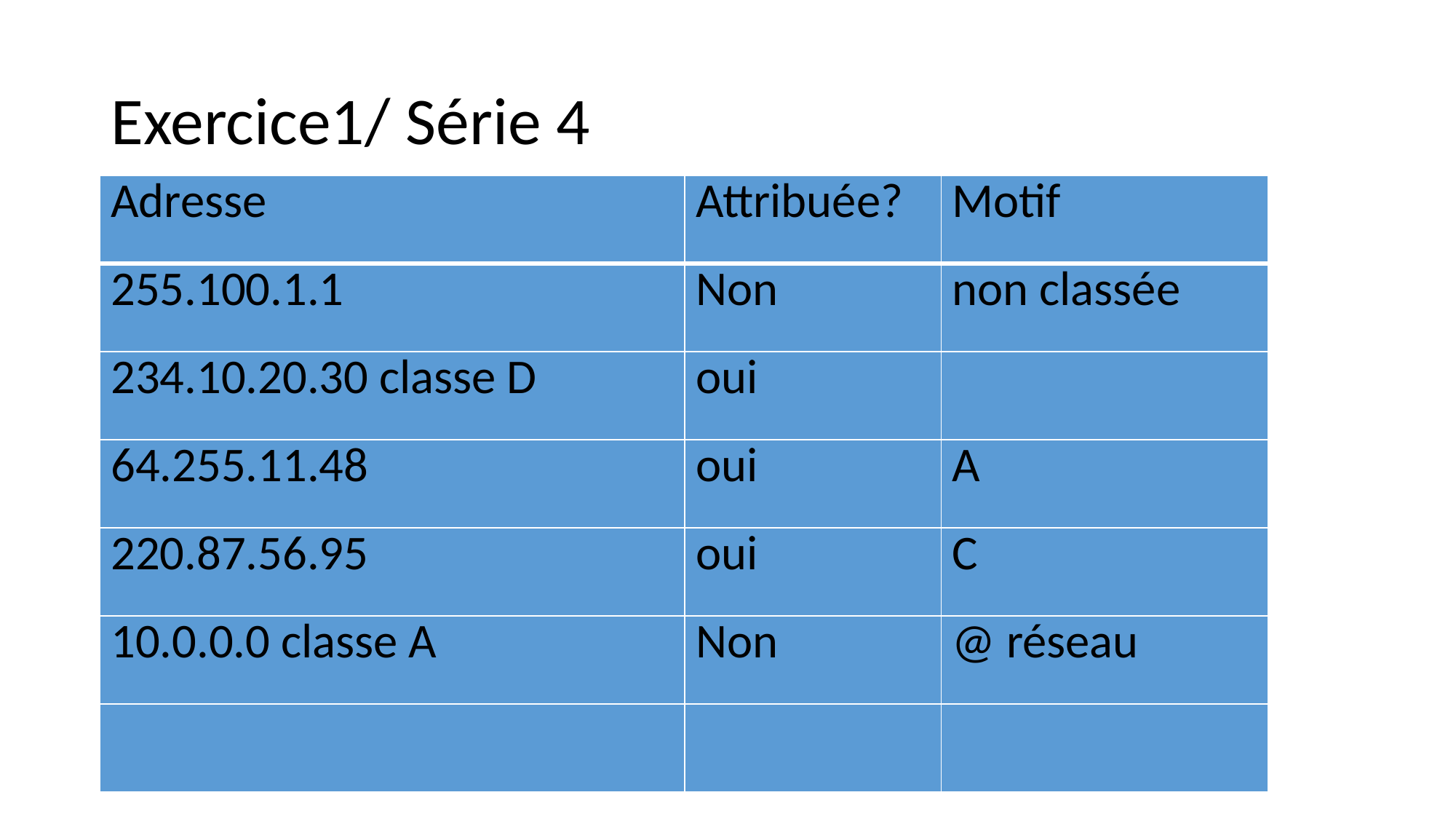

# Exercice1/ Série 4
| Adresse | Attribuée? | Motif |
| --- | --- | --- |
| 255.100.1.1 | Non | non classée |
| 234.10.20.30 classe D | oui |  |
| 64.255.11.48 | oui | A |
| 220.87.56.95 | oui | C |
| 10.0.0.0 classe A | Non | @ réseau |
|  |  |  |